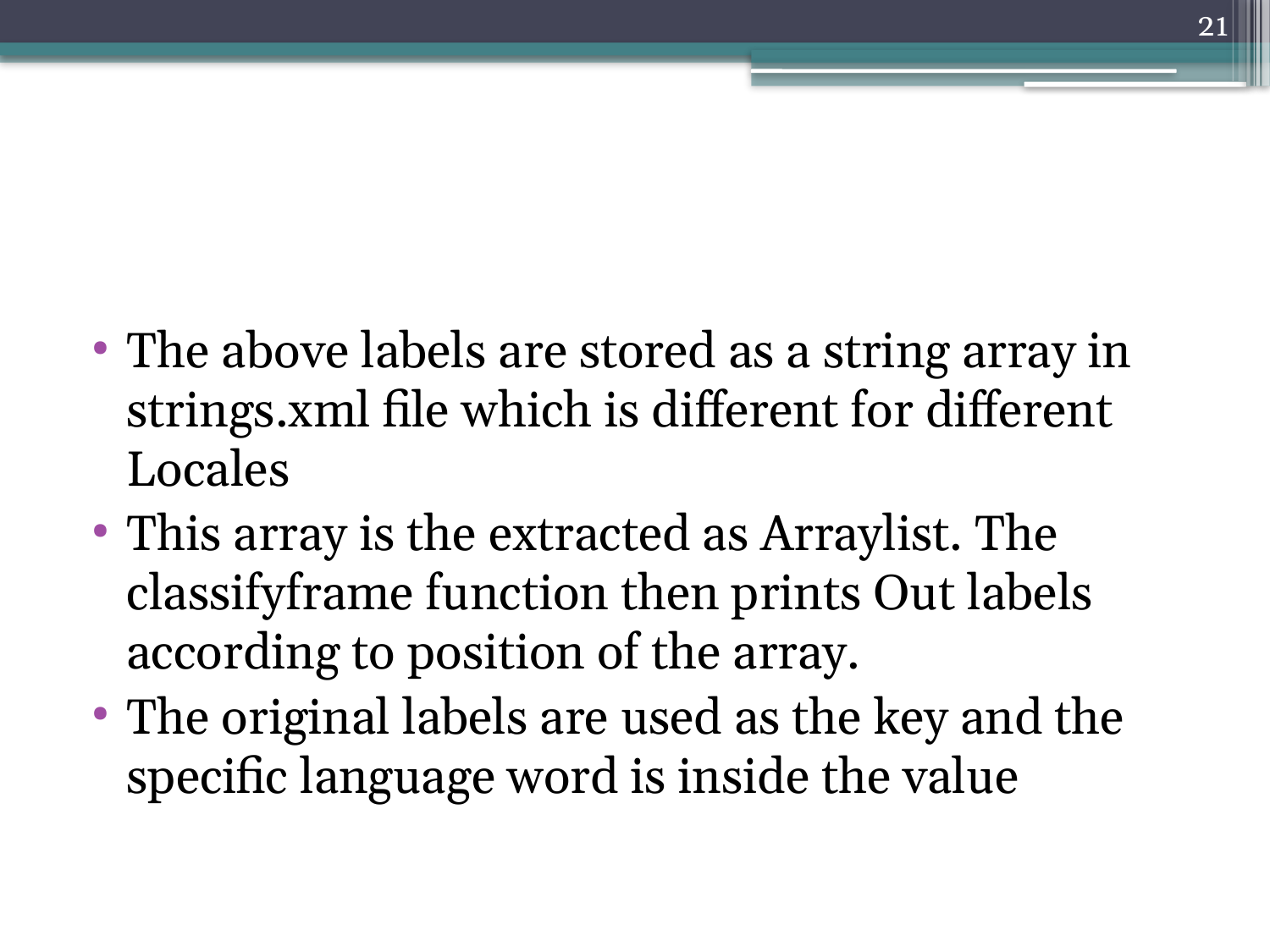

21
#
The above labels are stored as a string array in strings.xml file which is different for different Locales
This array is the extracted as Arraylist. The classifyframe function then prints Out labels according to position of the array.
The original labels are used as the key and the specific language word is inside the value